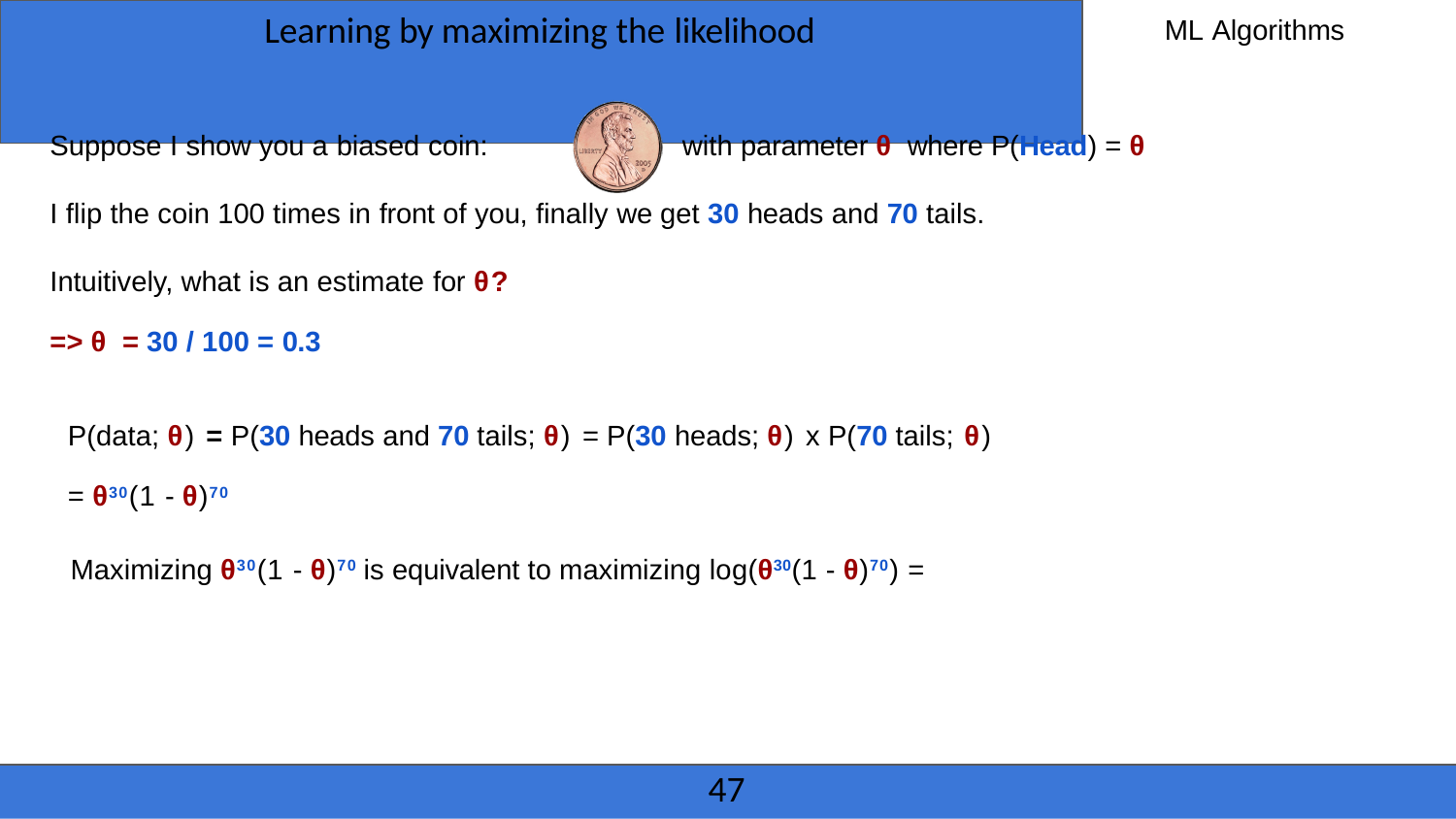

Learning by maximizing the likelihood
ML Algorithms

Suppose I show you a biased coin:	with parameter θ where P(Head) = θ
I ﬂip the coin 100 times in front of you, ﬁnally we get 30 heads and 70 tails.  Intuitively, what is an estimate for θ?

=> θ = 30 / 100 = 0.3

P(data; θ) = P(30 heads and 70 tails; θ) = P(30 heads; θ) x P(70 tails; θ)

= θ30(1 - θ)70

Maximizing θ30(1 - θ)70 is equivalent to maximizing log(θ30(1 - θ)70) =

47